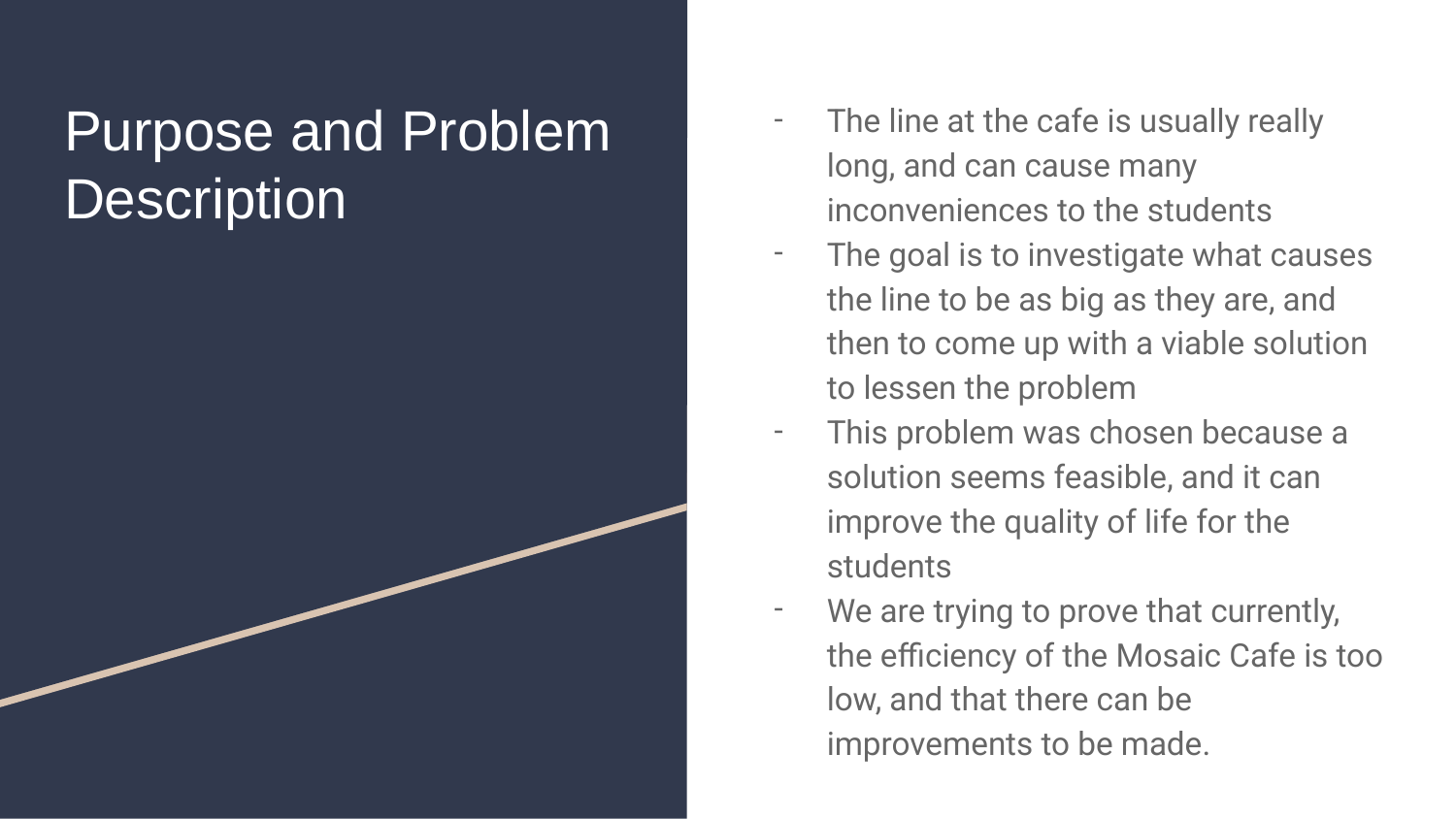

# Purpose and Problem Description
The line at the cafe is usually really long, and can cause many inconveniences to the students
The goal is to investigate what causes the line to be as big as they are, and then to come up with a viable solution to lessen the problem
This problem was chosen because a solution seems feasible, and it can improve the quality of life for the students
We are trying to prove that currently, the efficiency of the Mosaic Cafe is too low, and that there can be improvements to be made.